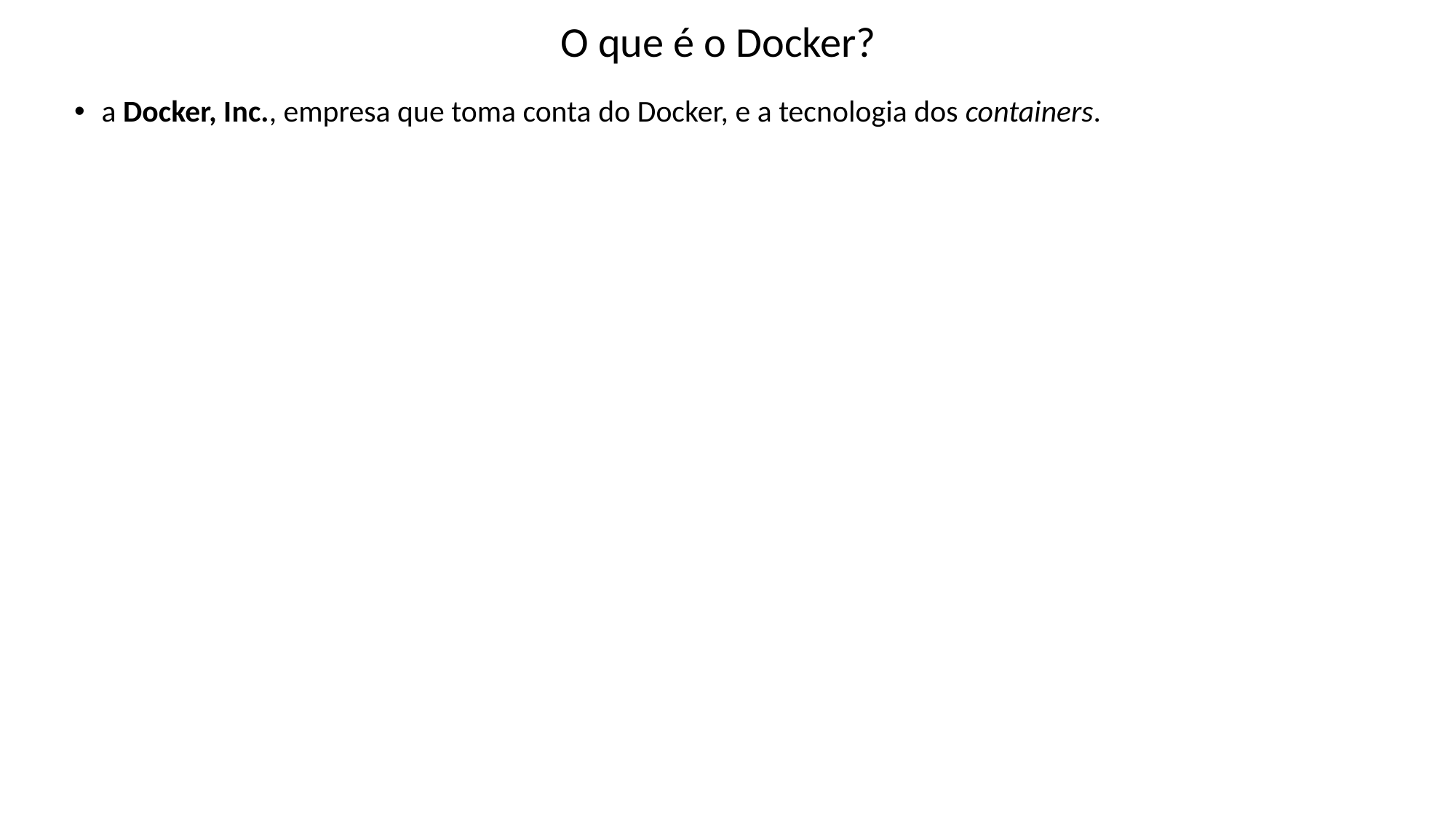

# O que é o Docker?
a Docker, Inc., empresa que toma conta do Docker, e a tecnologia dos containers.